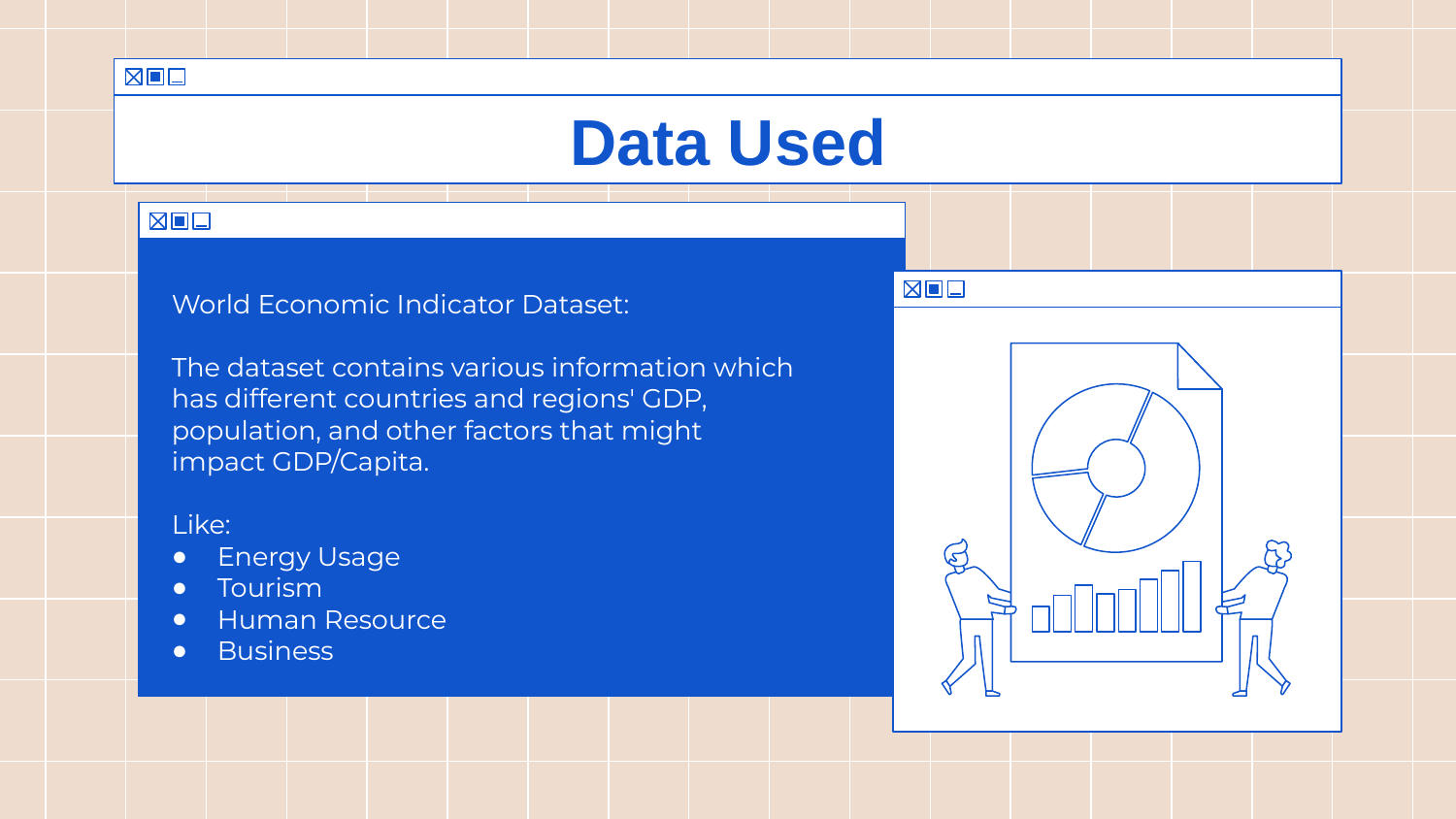

# Data Used

World Economic Indicator Dataset:

The dataset contains various information which
has different countries and regions' GDP, population, and other factors that might
impact GDP/Capita.

Like:
Energy Usage
Tourism
Human Resource
Business